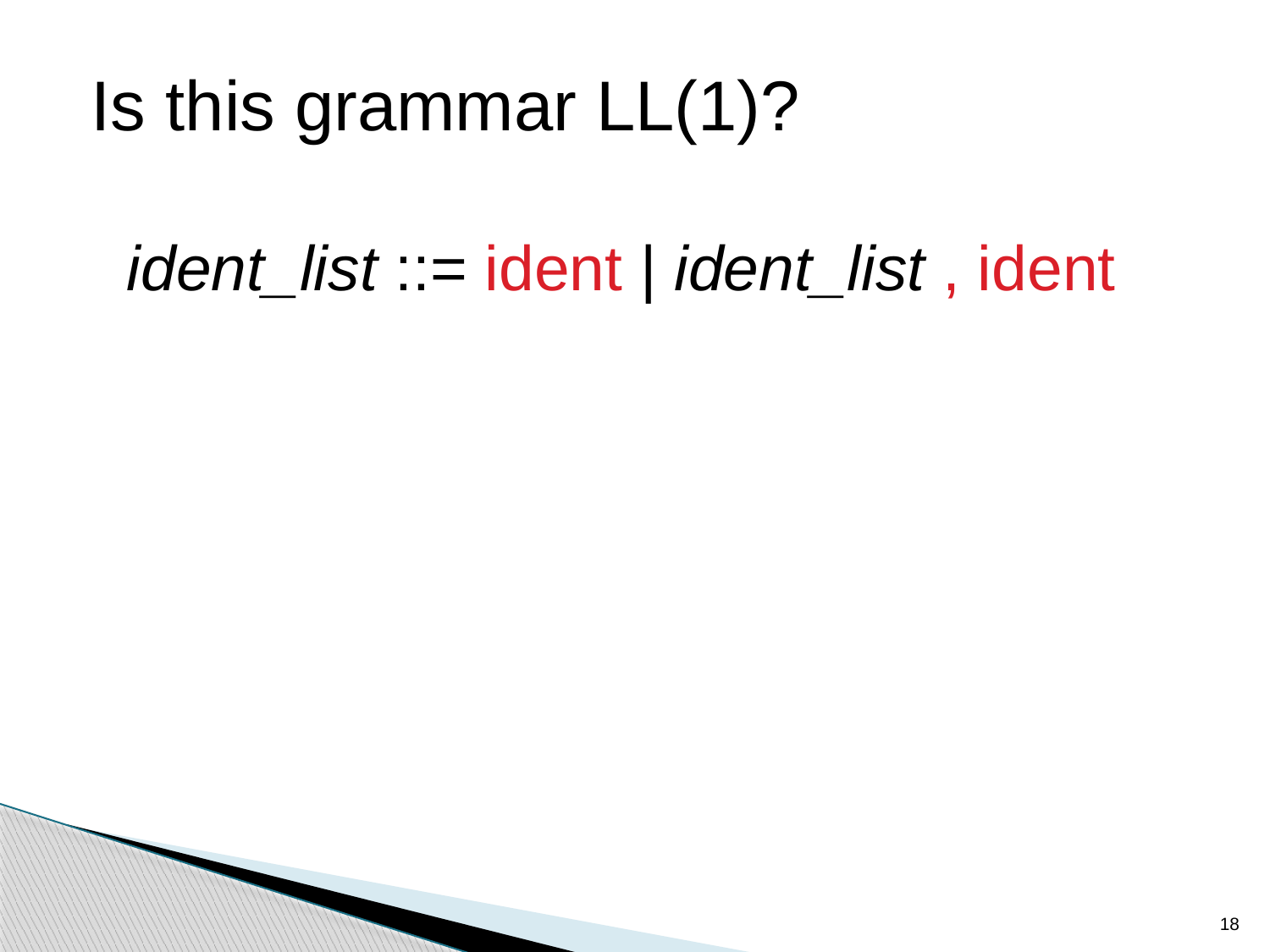

Is this grammar LL(1)?

	ident_list ::= ident | ident_list , ident

18